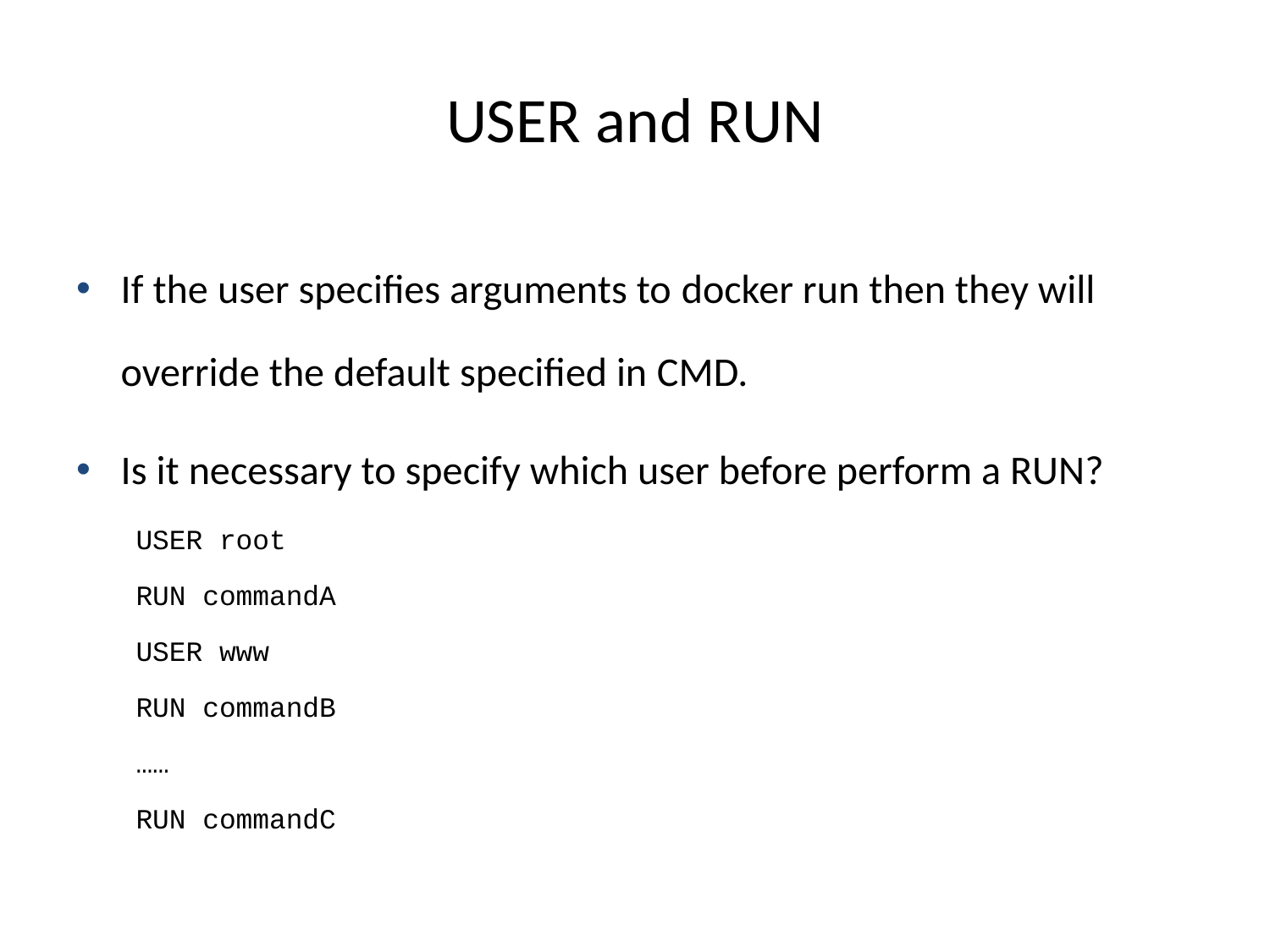

# USER and RUN
If the user specifies arguments to docker run then they will override the default specified in CMD.
Is it necessary to specify which user before perform a RUN?
USER root
RUN commandA
USER www
RUN commandB
……
RUN commandC